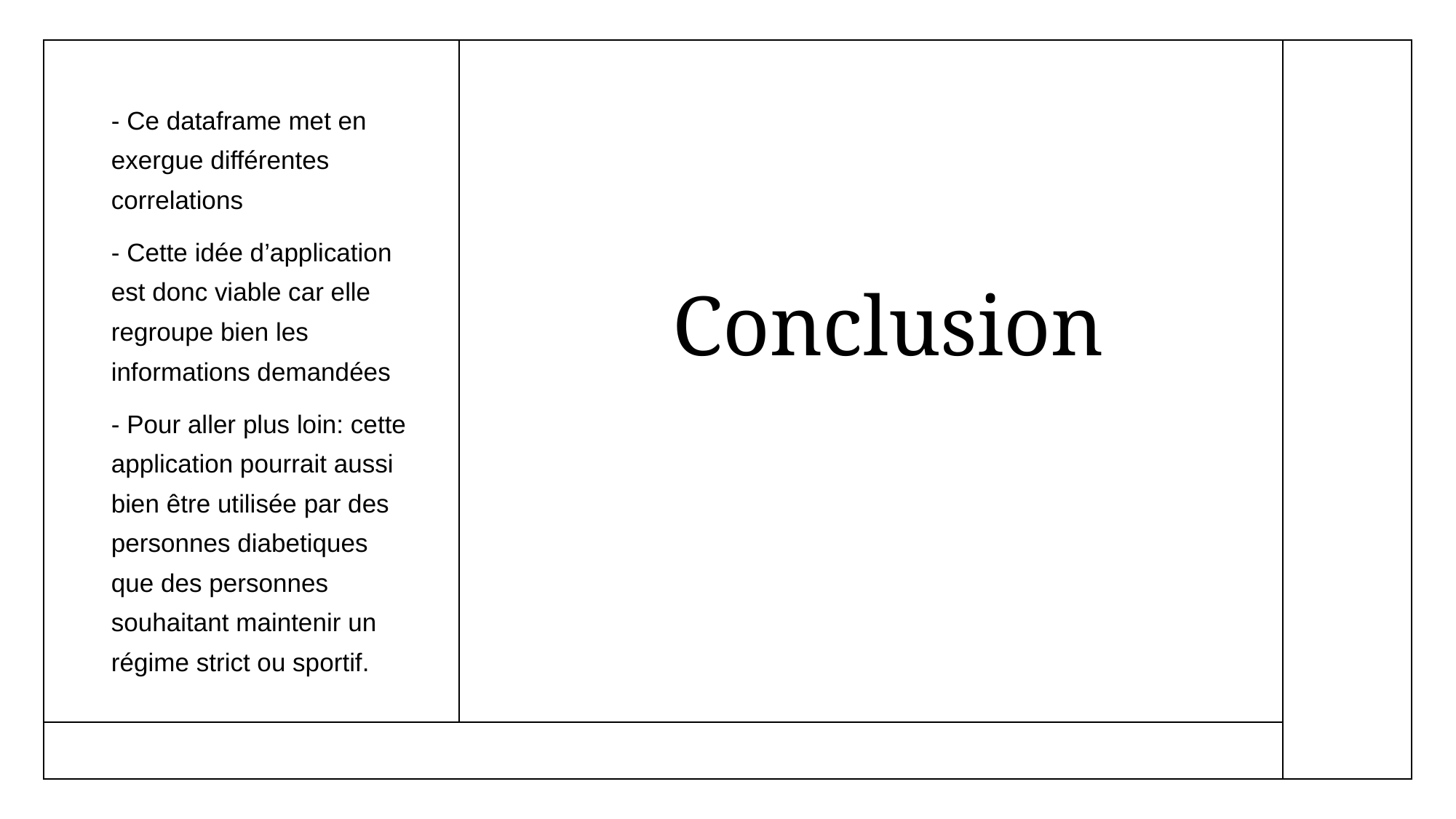

- Ce dataframe met en exergue différentes correlations
- Cette idée d’application est donc viable car elle regroupe bien les informations demandées
- Pour aller plus loin: cette application pourrait aussi bien être utilisée par des personnes diabetiques que des personnes souhaitant maintenir un régime strict ou sportif.
# Conclusion